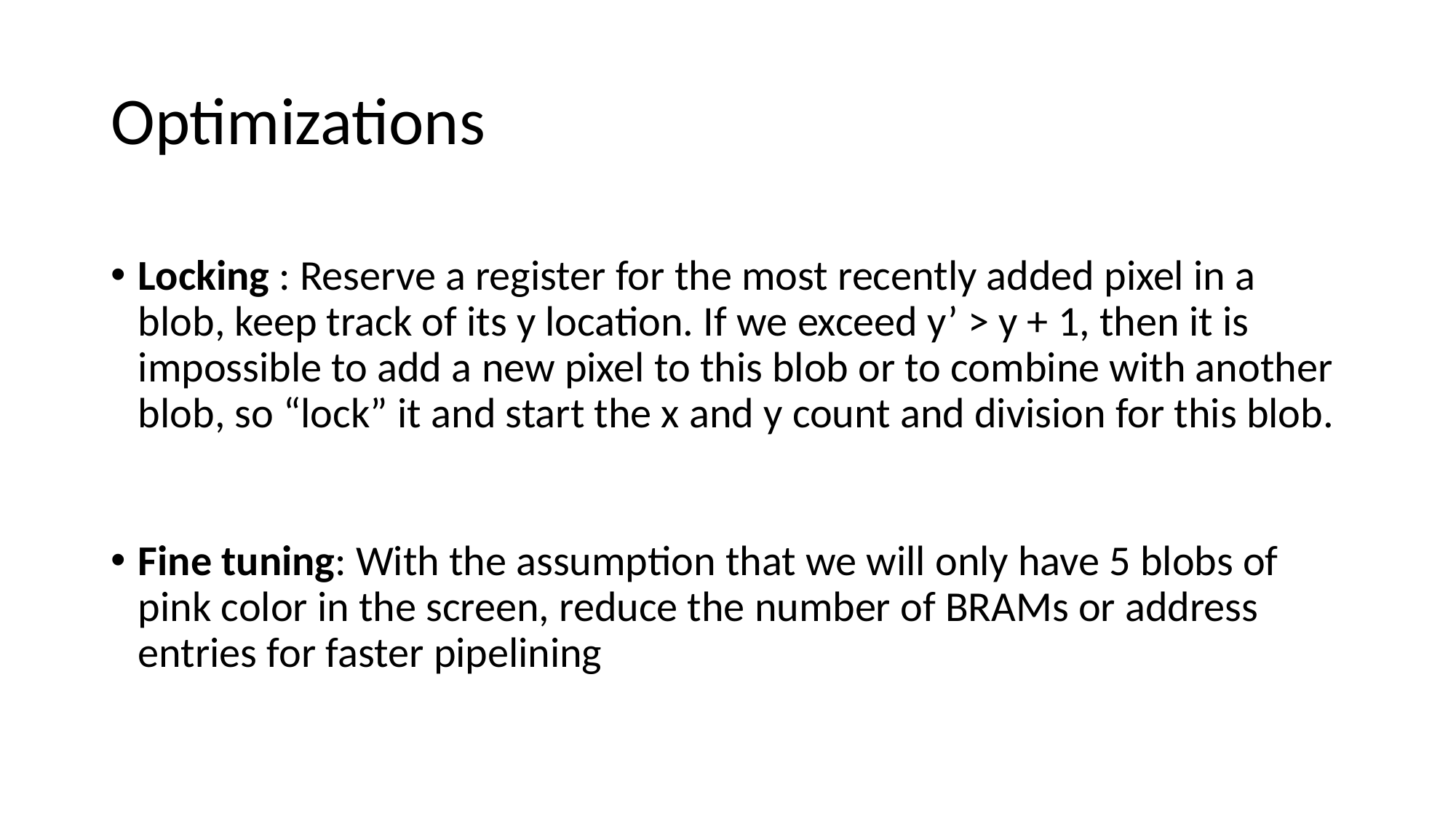

# Optimizations
Locking : Reserve a register for the most recently added pixel in a blob, keep track of its y location. If we exceed y’ > y + 1, then it is impossible to add a new pixel to this blob or to combine with another blob, so “lock” it and start the x and y count and division for this blob.

Fine tuning: With the assumption that we will only have 5 blobs of pink color in the screen, reduce the number of BRAMs or address entries for faster pipelining